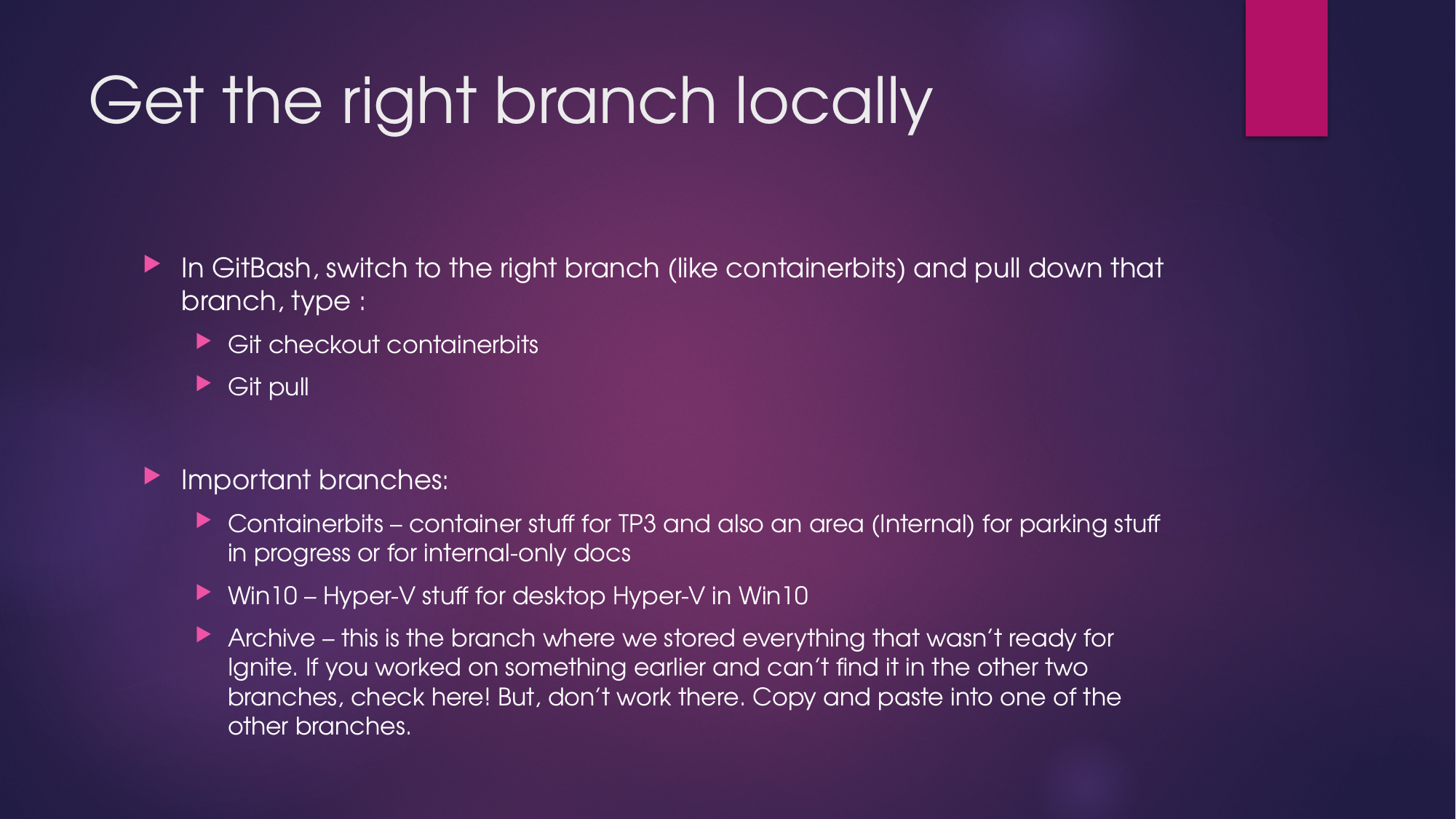

# Get the right branch locally
In GitBash, switch to the right branch (like containerbits) and pull down that branch, type :
Git checkout containerbits
Git pull

Important branches:
Containerbits – container stuff for TP3 and also an area (Internal) for parking stuff in progress or for internal-only docs
Win10 – Hyper-V stuff for desktop Hyper-V in Win10
Archive – this is the branch where we stored everything that wasn’t ready for Ignite. If you worked on something earlier and can’t find it in the other two branches, check here! But, don’t work there. Copy and paste into one of the other branches.